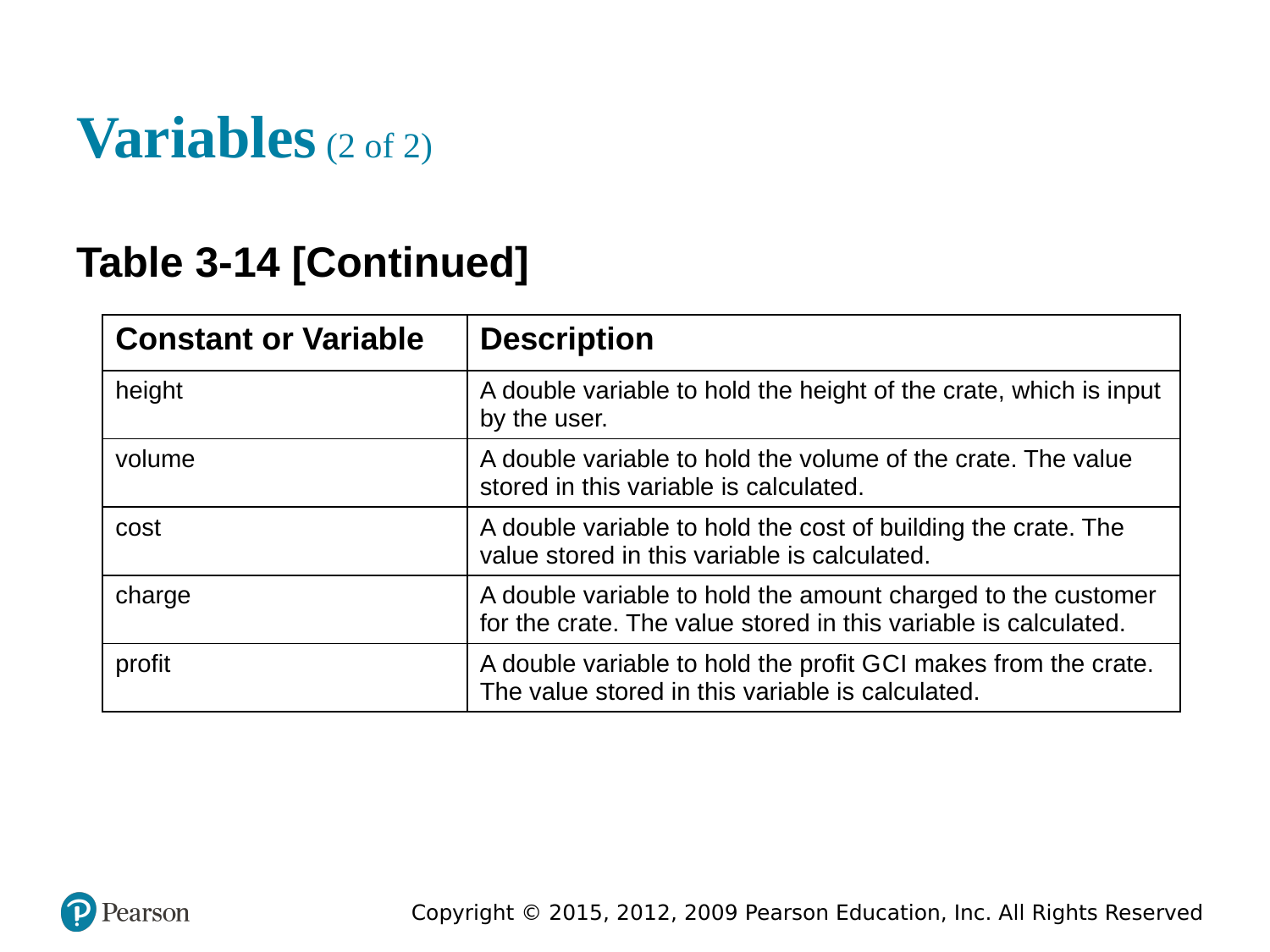

# Variables (2 of 2)
Table 3-14 [Continued]
| Constant or Variable | Description |
| --- | --- |
| height | A double variable to hold the height of the crate, which is input by the user. |
| volume | A double variable to hold the volume of the crate. The value stored in this variable is calculated. |
| cost | A double variable to hold the cost of building the crate. The value stored in this variable is calculated. |
| charge | A double variable to hold the amount charged to the customer for the crate. The value stored in this variable is calculated. |
| profit | A double variable to hold the profit G C I makes from the crate. The value stored in this variable is calculated. |